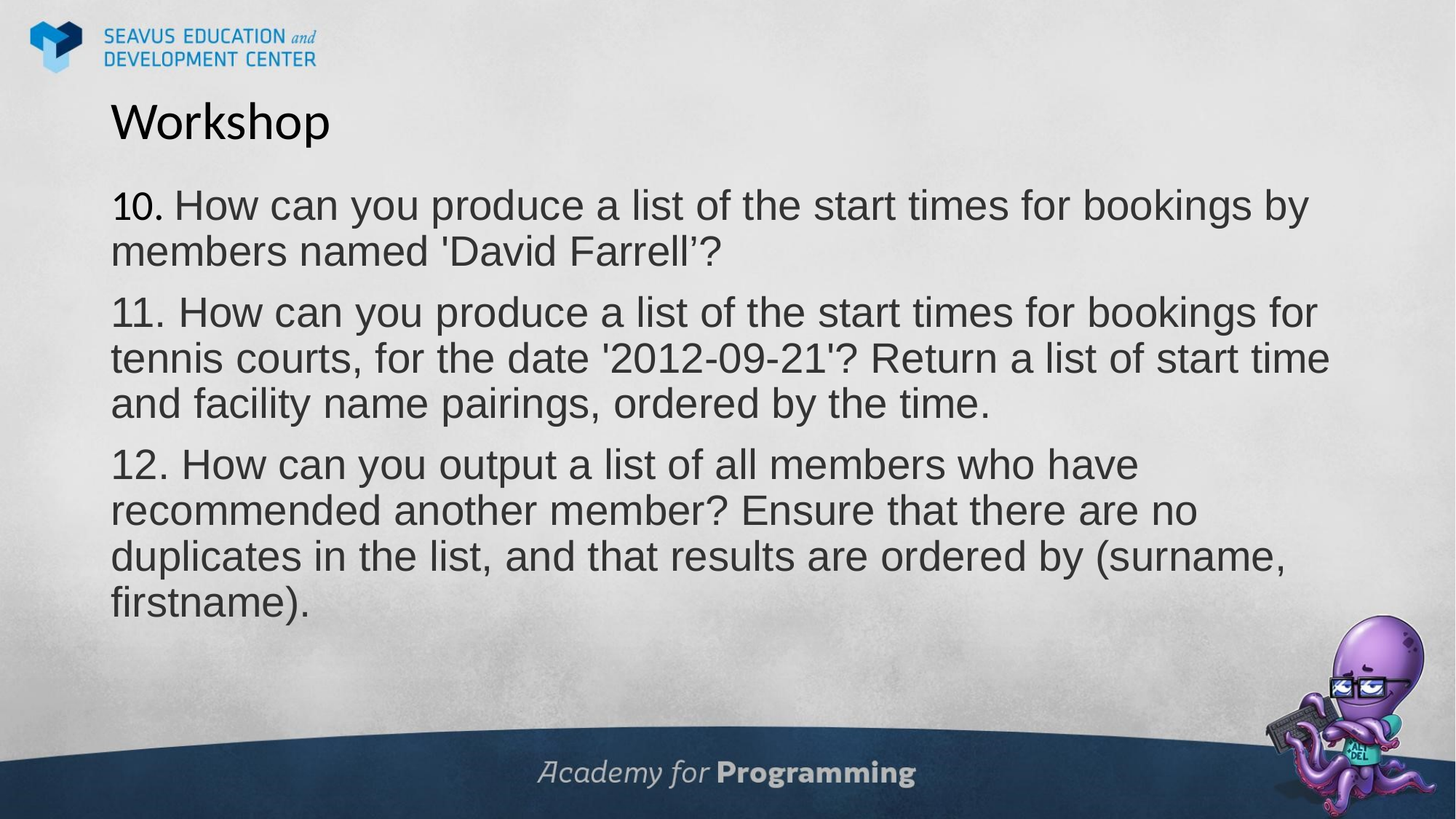

# Workshop
10. How can you produce a list of the start times for bookings by members named 'David Farrell’?
11. How can you produce a list of the start times for bookings for tennis courts, for the date '2012-09-21'? Return a list of start time and facility name pairings, ordered by the time.
12. How can you output a list of all members who have recommended another member? Ensure that there are no duplicates in the list, and that results are ordered by (surname, firstname).